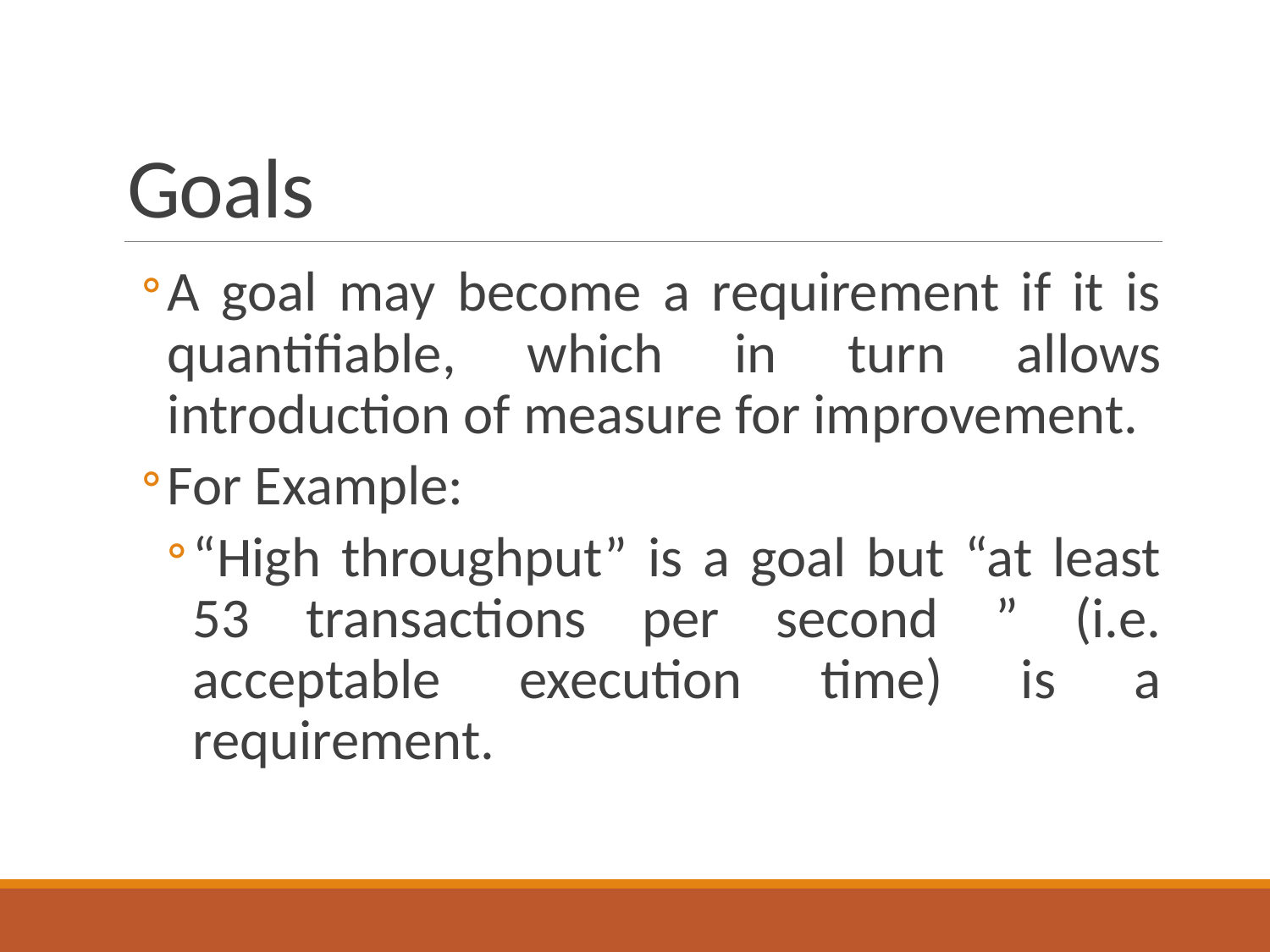

# Goals
A goal may become a requirement if it is quantifiable, which in turn allows introduction of measure for improvement.
For Example:
“High throughput” is a goal but “at least 53 transactions per second ” (i.e. acceptable execution time) is a requirement.